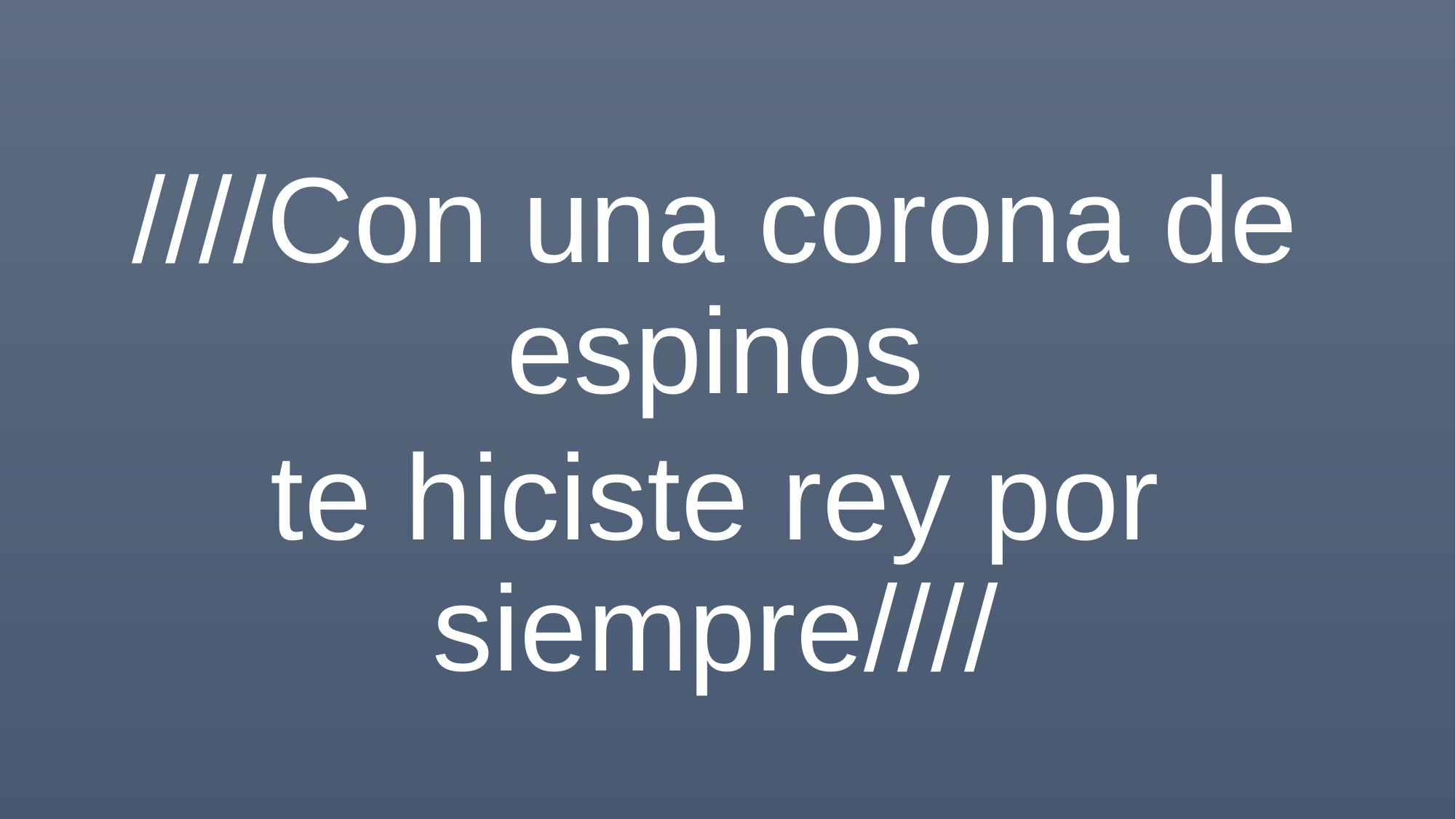

////Con una corona de espinos
te hiciste rey por siempre////